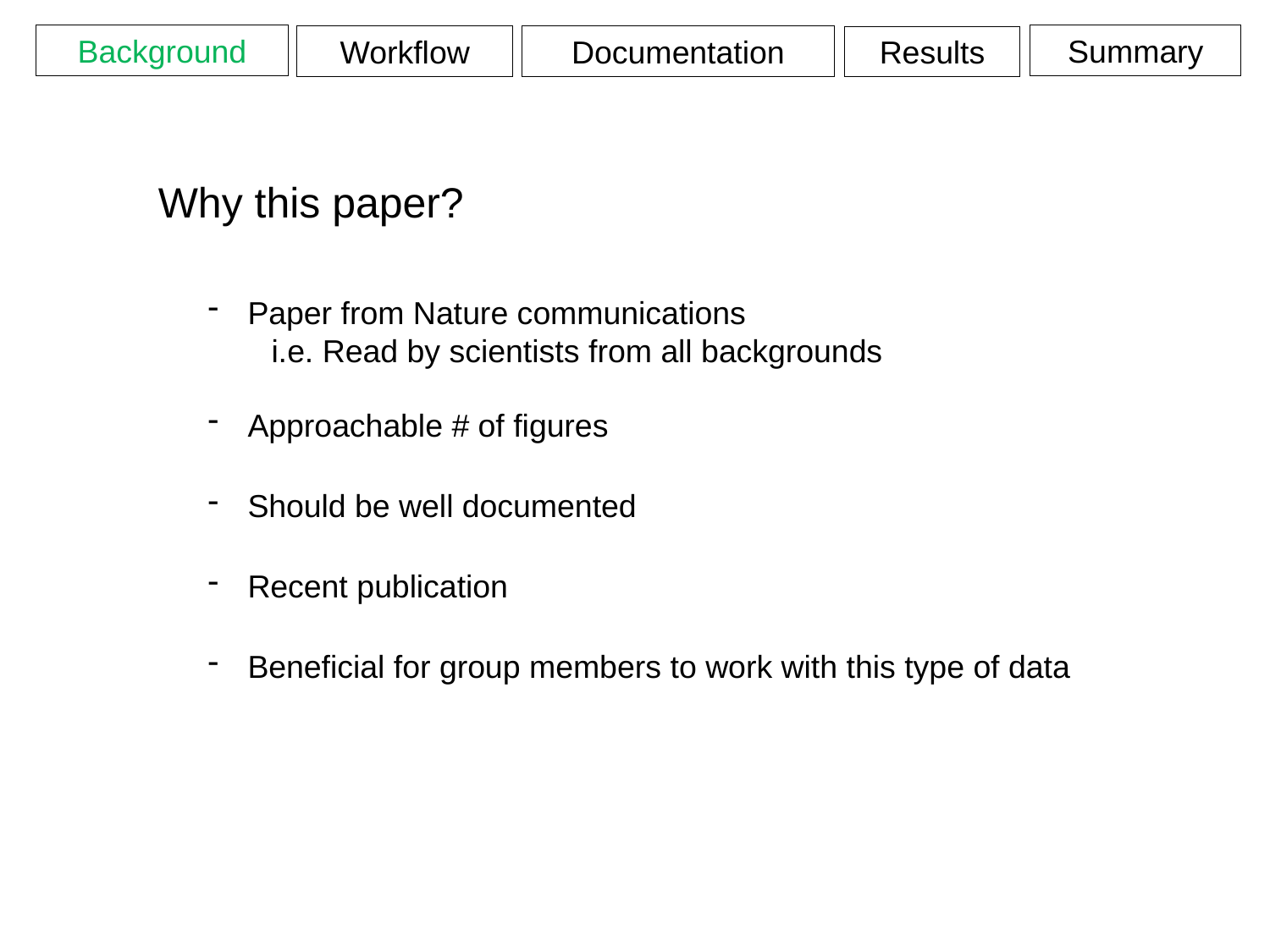

Background
Summary
Documentation
Workflow
Results
Why this paper?
Paper from Nature communications
i.e. Read by scientists from all backgrounds
Approachable # of figures
Should be well documented
Recent publication
Beneficial for group members to work with this type of data